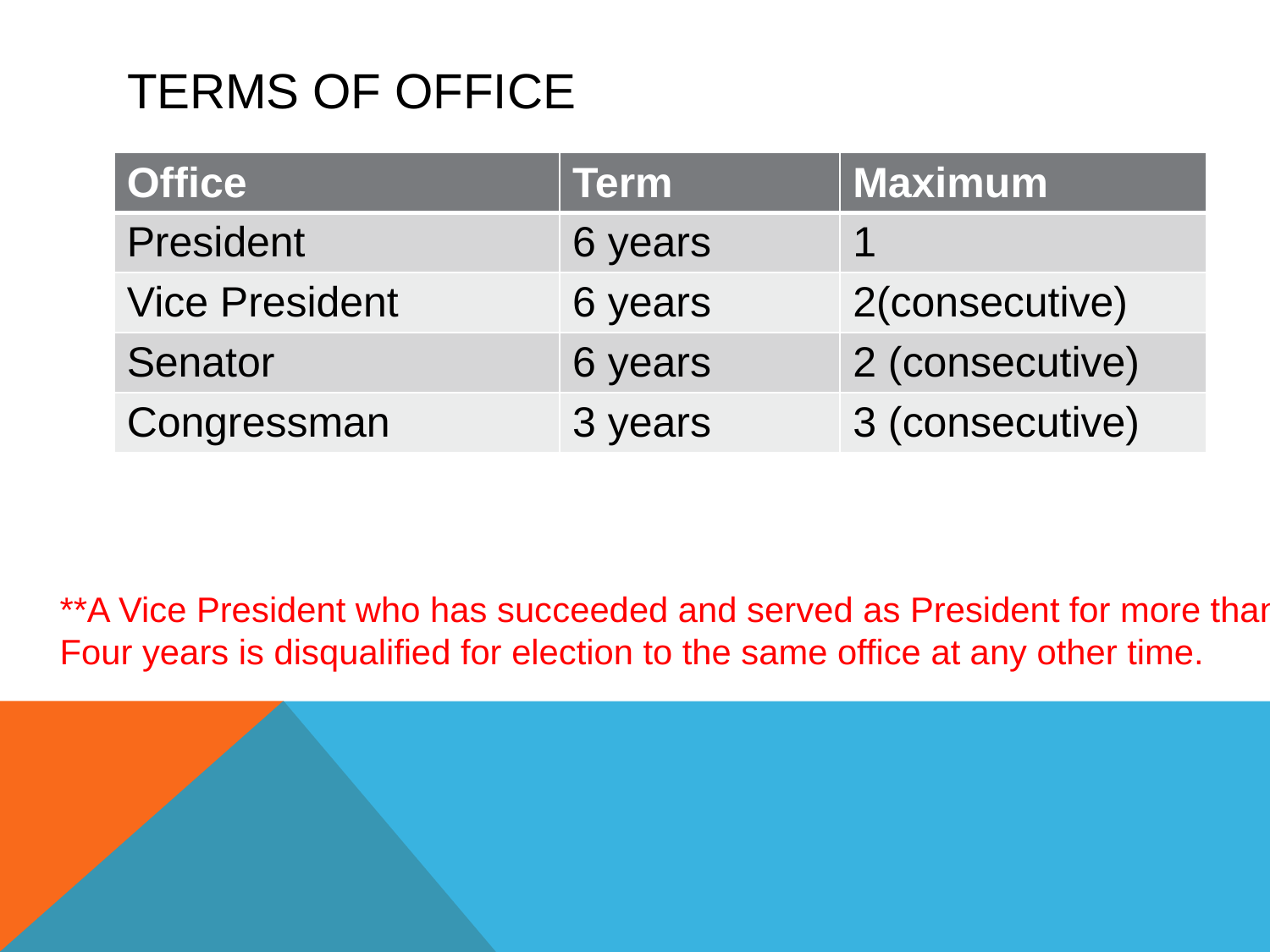

# Terms of office
| Office | Term | Maximum |
| --- | --- | --- |
| President | 6 years | 1 |
| Vice President | 6 years | 2(consecutive) |
| Senator | 6 years | 2 (consecutive) |
| Congressman | 3 years | 3 (consecutive) |
**A Vice President who has succeeded and served as President for more than
Four years is disqualified for election to the same office at any other time.